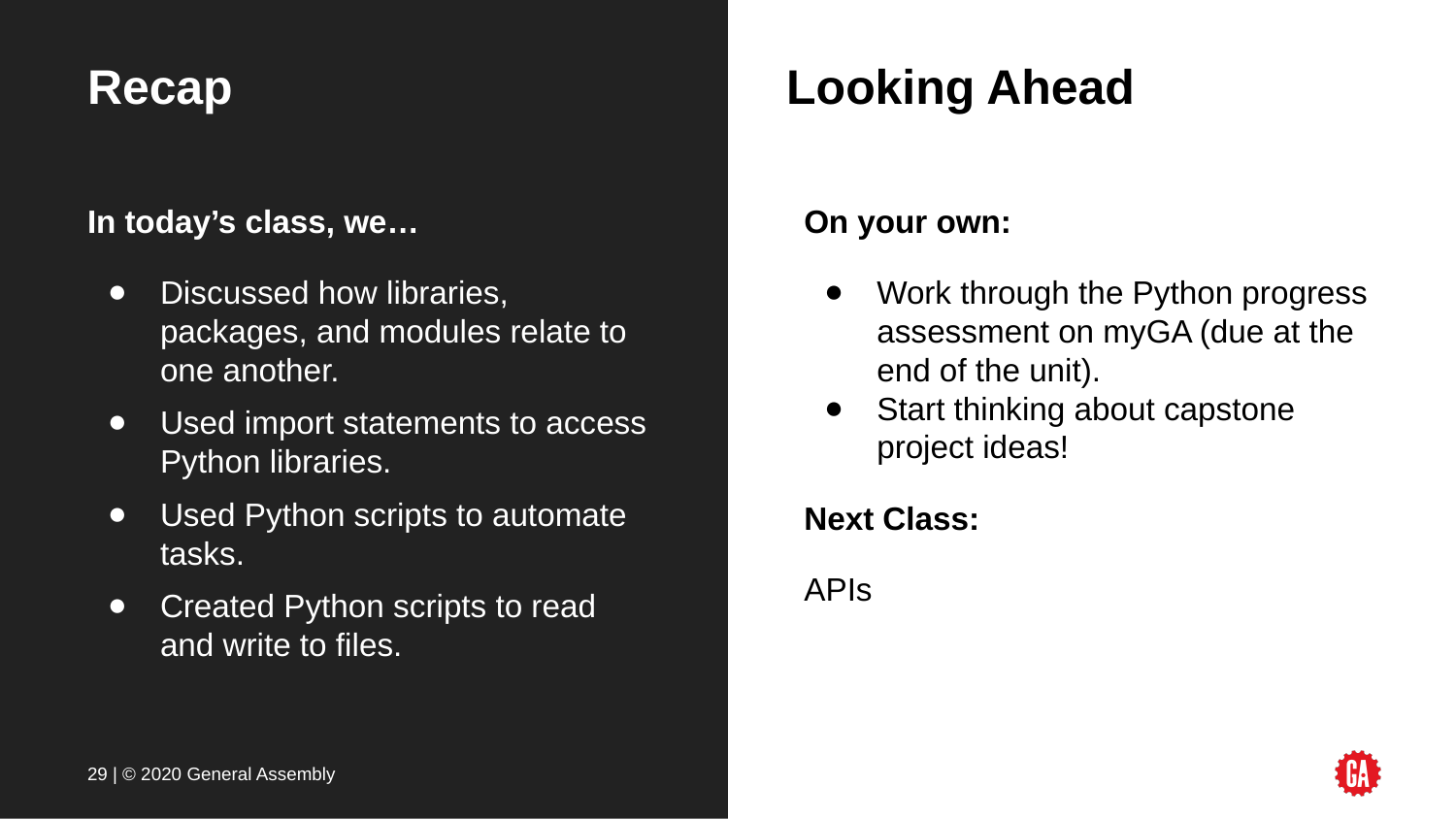

# Recap
Looking Ahead
In today’s class, we…
Discussed how libraries, packages, and modules relate to one another.
Used import statements to access Python libraries.
Used Python scripts to automate tasks.
Created Python scripts to read and write to files.
On your own:
Work through the Python progress assessment on myGA (due at the end of the unit).
Start thinking about capstone project ideas!
Next Class:
APIs
29 | © 2020 General Assembly